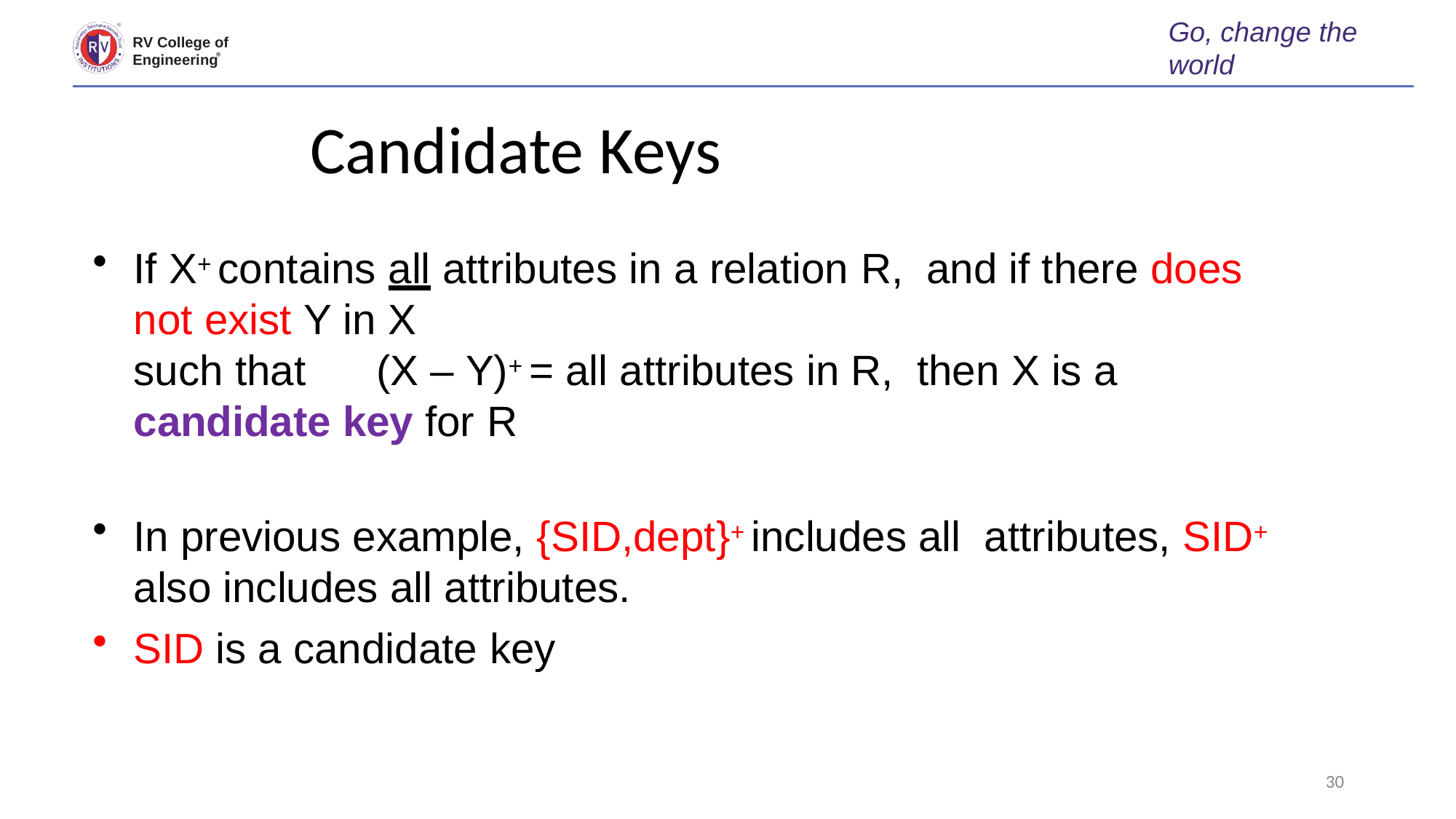

Go, change the world

RV College of
Engineering

# Candidate Keys

If X+ contains all attributes in a relation R,  and if there does not exist Y in X
such that	(X – Y)+ = all attributes in R,  then X is a candidate key for R

In previous example, {SID,dept}+ includes all  attributes, SID+ also includes all attributes.
SID is a candidate key
30